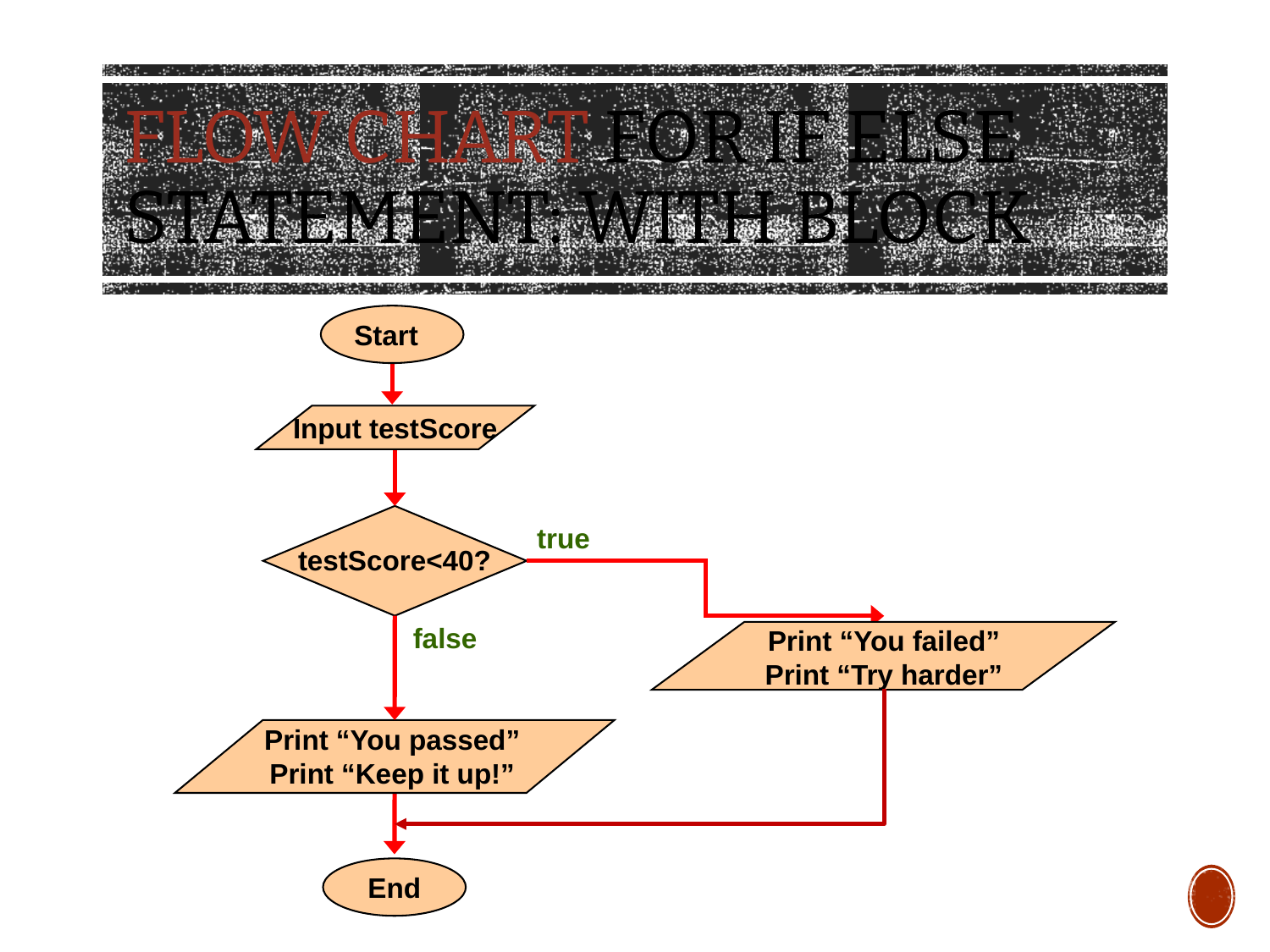

# Flow chart for if else statement: with block

Start
Input testScore

testScore<40?
true
Print “You passed”
Print “Keep it up!”

false
Print “You failed”
Print “Try harder”

End